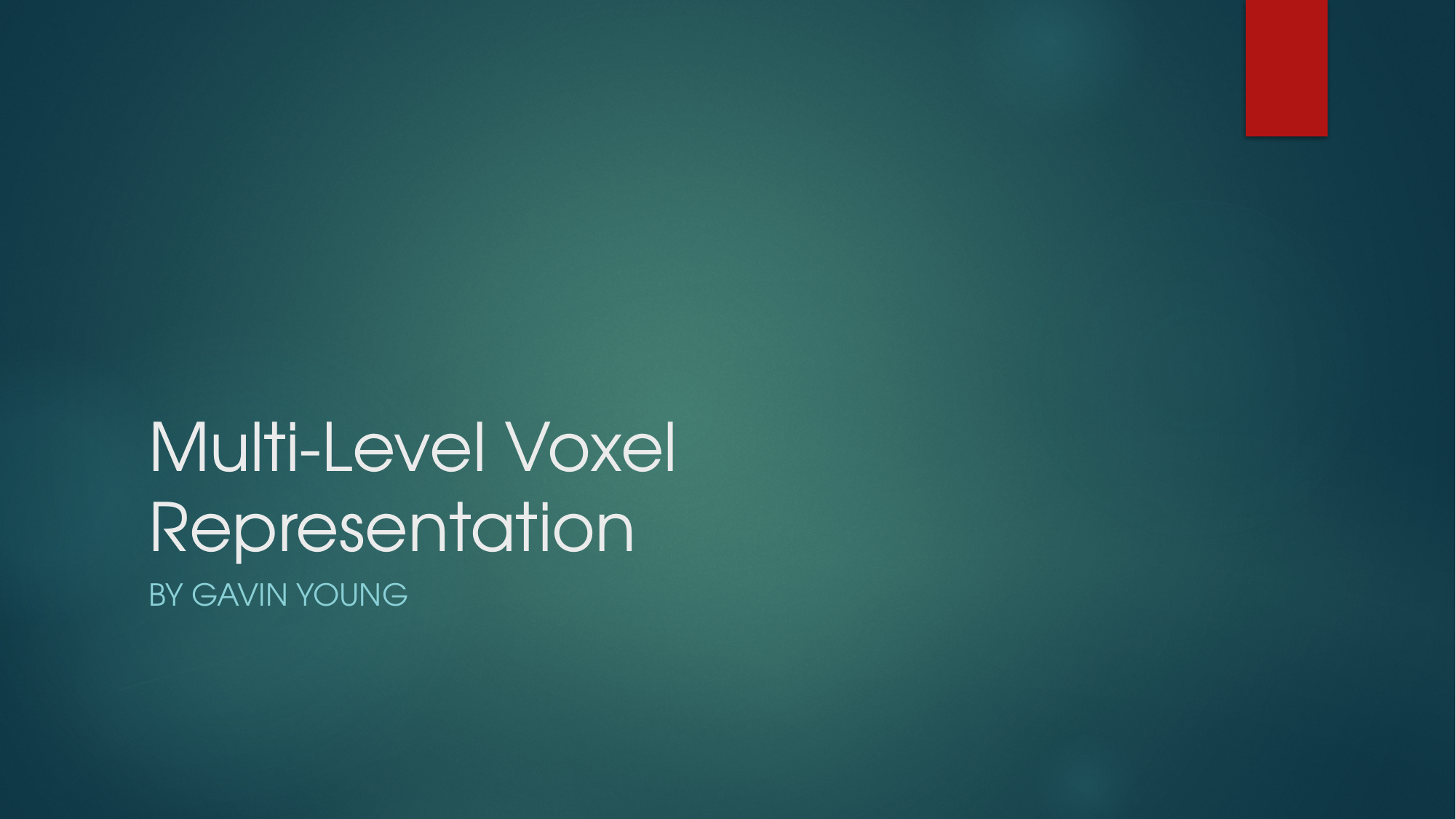

# Multi-Level Voxel Representation
By Gavin Young